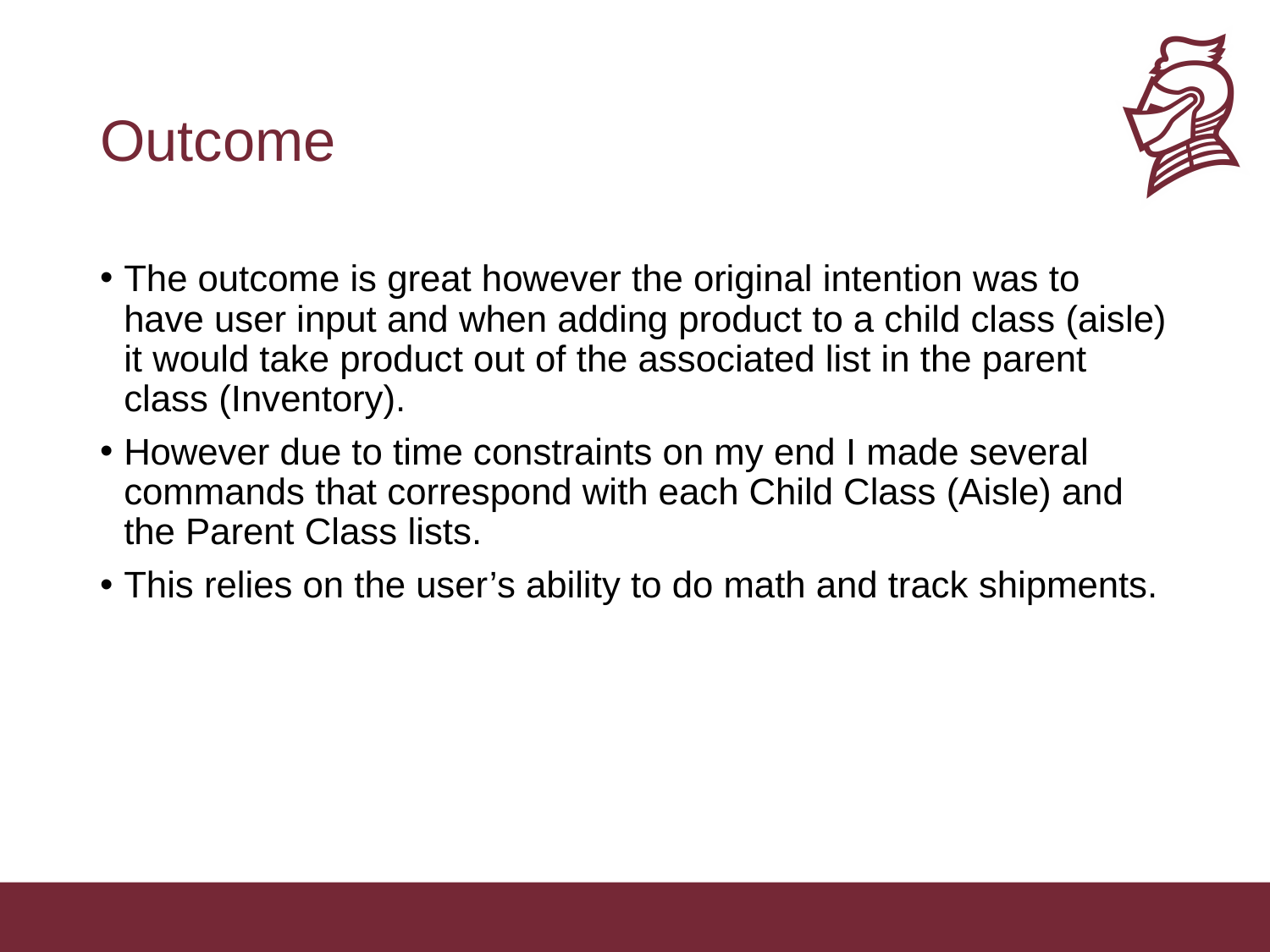

# Outcome
The outcome is great however the original intention was to have user input and when adding product to a child class (aisle) it would take product out of the associated list in the parent class (Inventory).
However due to time constraints on my end I made several commands that correspond with each Child Class (Aisle) and the Parent Class lists.
This relies on the user’s ability to do math and track shipments.